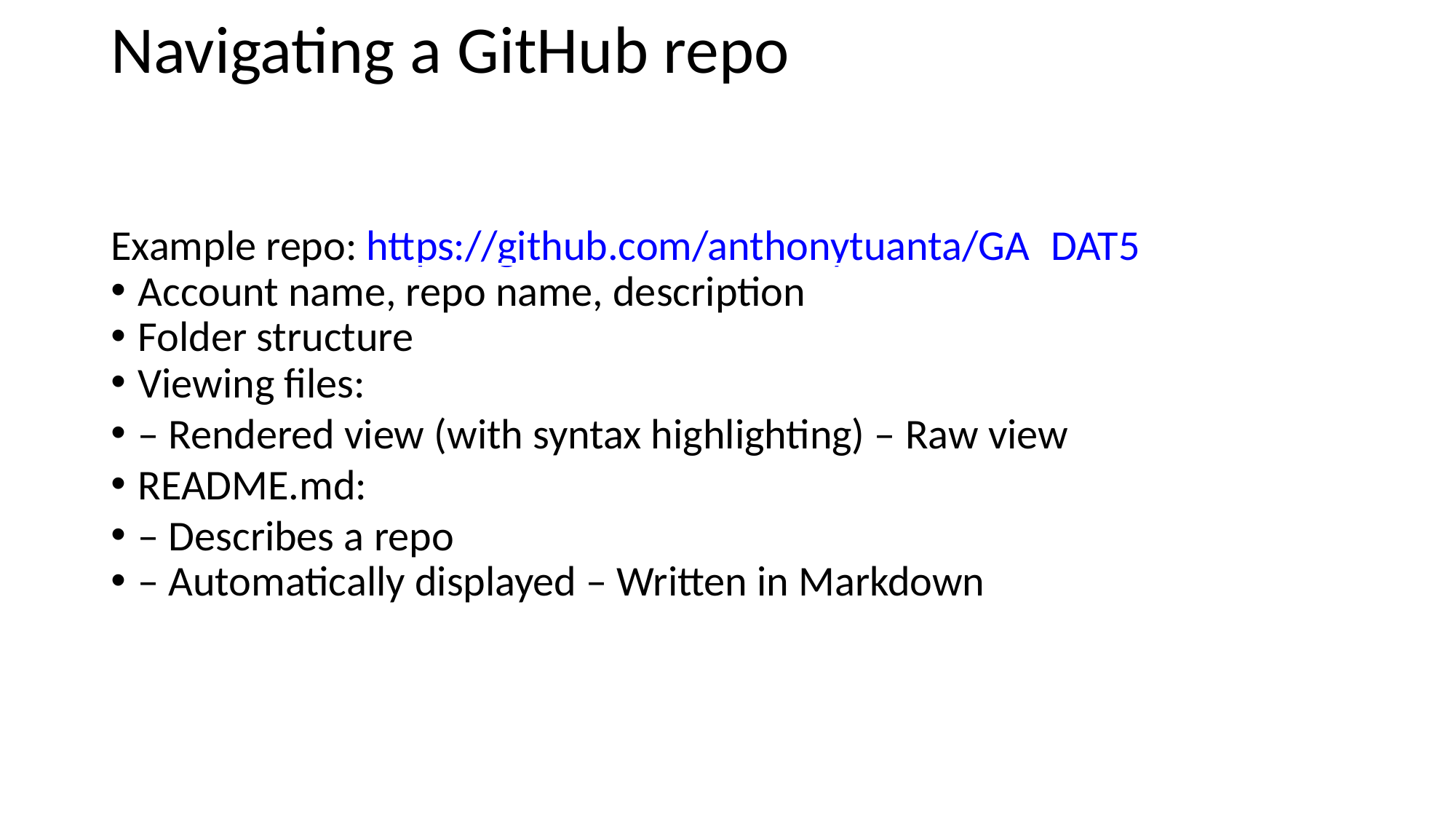

Navigating a GitHub repo

Example repo: https://github.com/anthonytuanta/GA_DAT5
Account name, repo name, description
Folder structure
Viewing files:
– Rendered view (with syntax highlighting) – Raw view
README.md:
– Describes a repo
– Automatically displayed – Written in Markdown